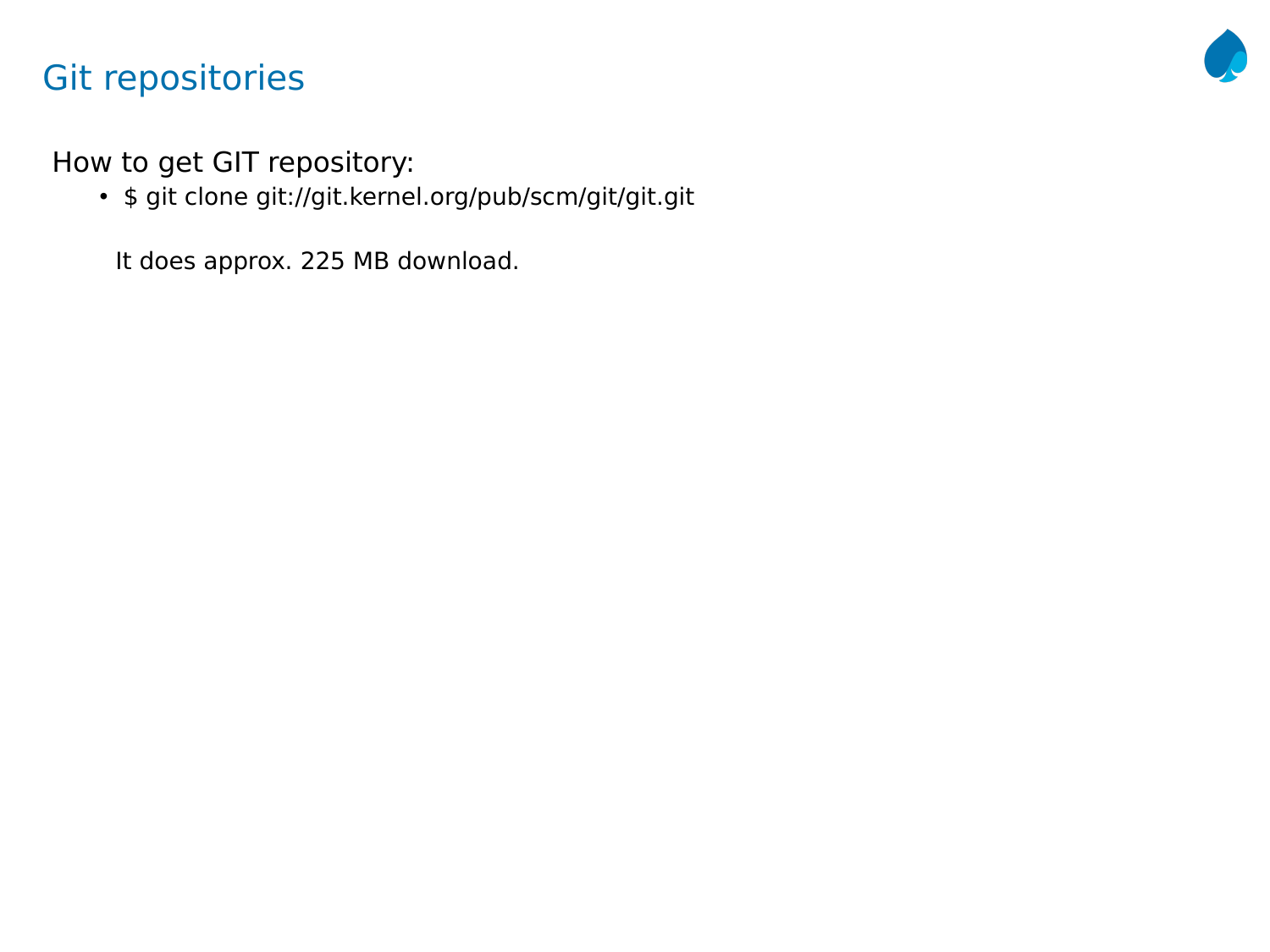

# Git repositories
How to get GIT repository:
$ git clone git://git.kernel.org/pub/scm/git/git.git

It does approx. 225 MB download.